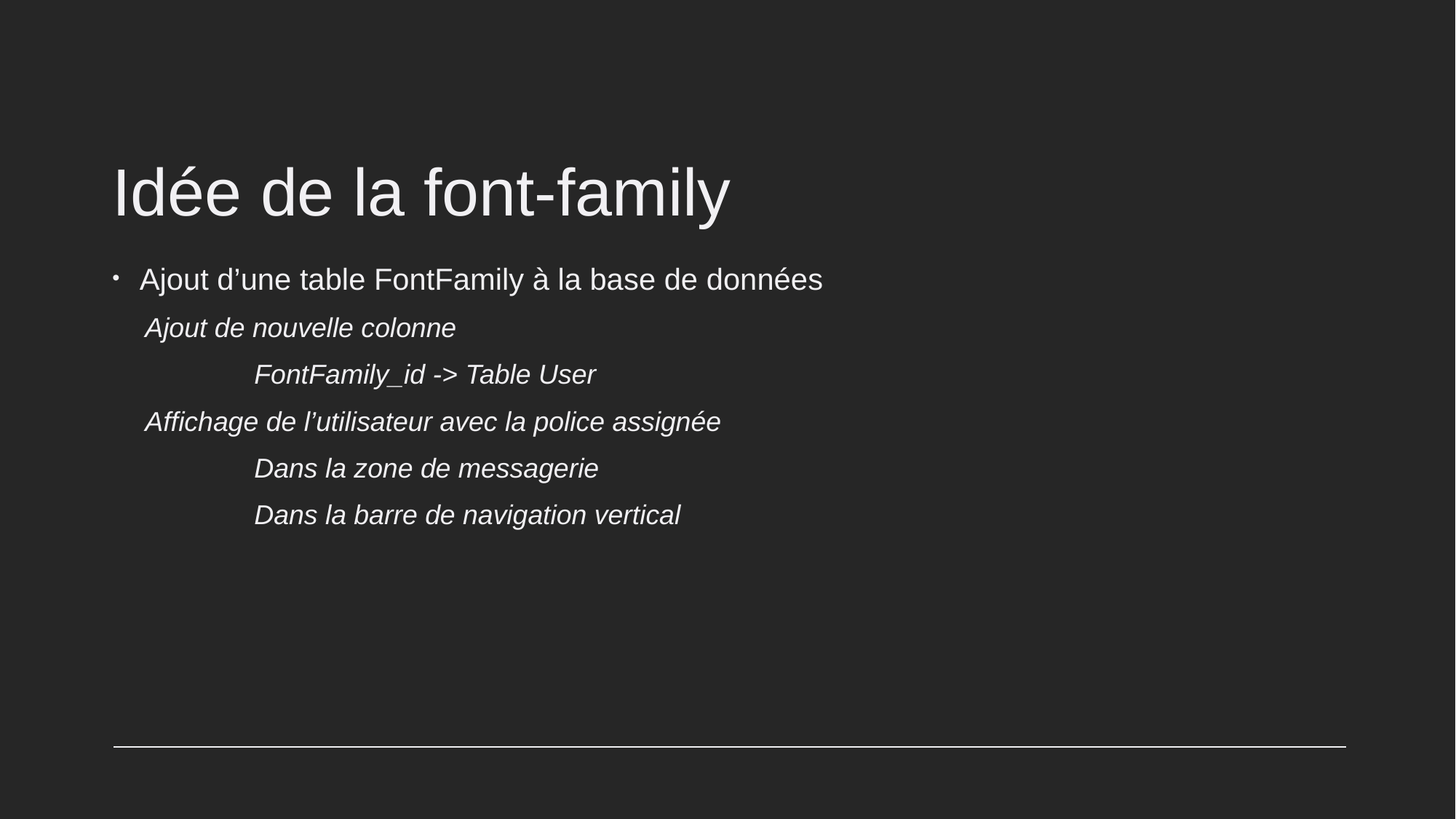

# Idée de la font-family
Ajout d’une table FontFamily à la base de données
Ajout de nouvelle colonne
	FontFamily_id -> Table User
Affichage de l’utilisateur avec la police assignée
	Dans la zone de messagerie
	Dans la barre de navigation vertical